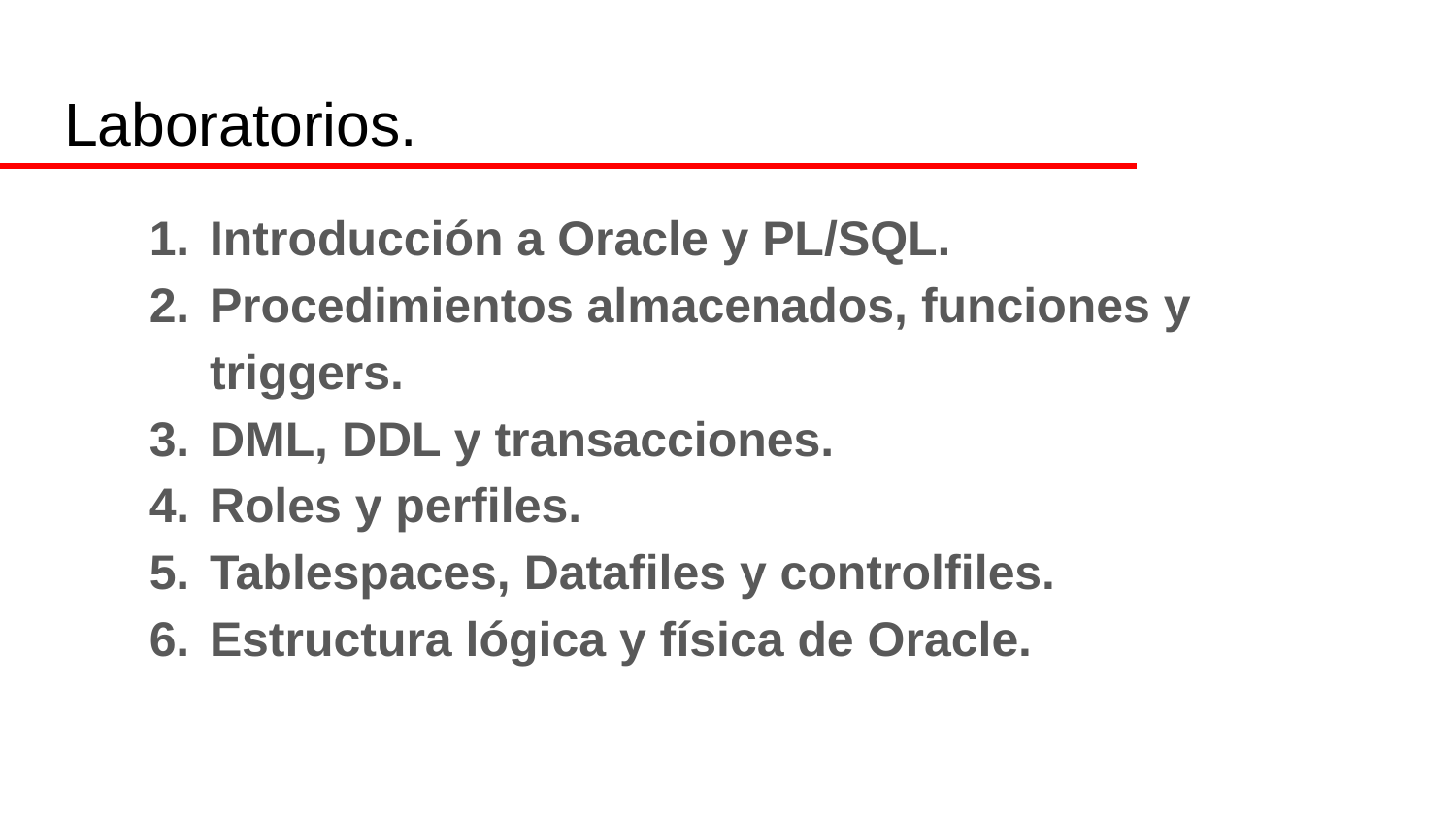

# Laboratorios.
Introducción a Oracle y PL/SQL.
Procedimientos almacenados, funciones y triggers.
DML, DDL y transacciones.
Roles y perfiles.
Tablespaces, Datafiles y controlfiles.
Estructura lógica y física de Oracle.